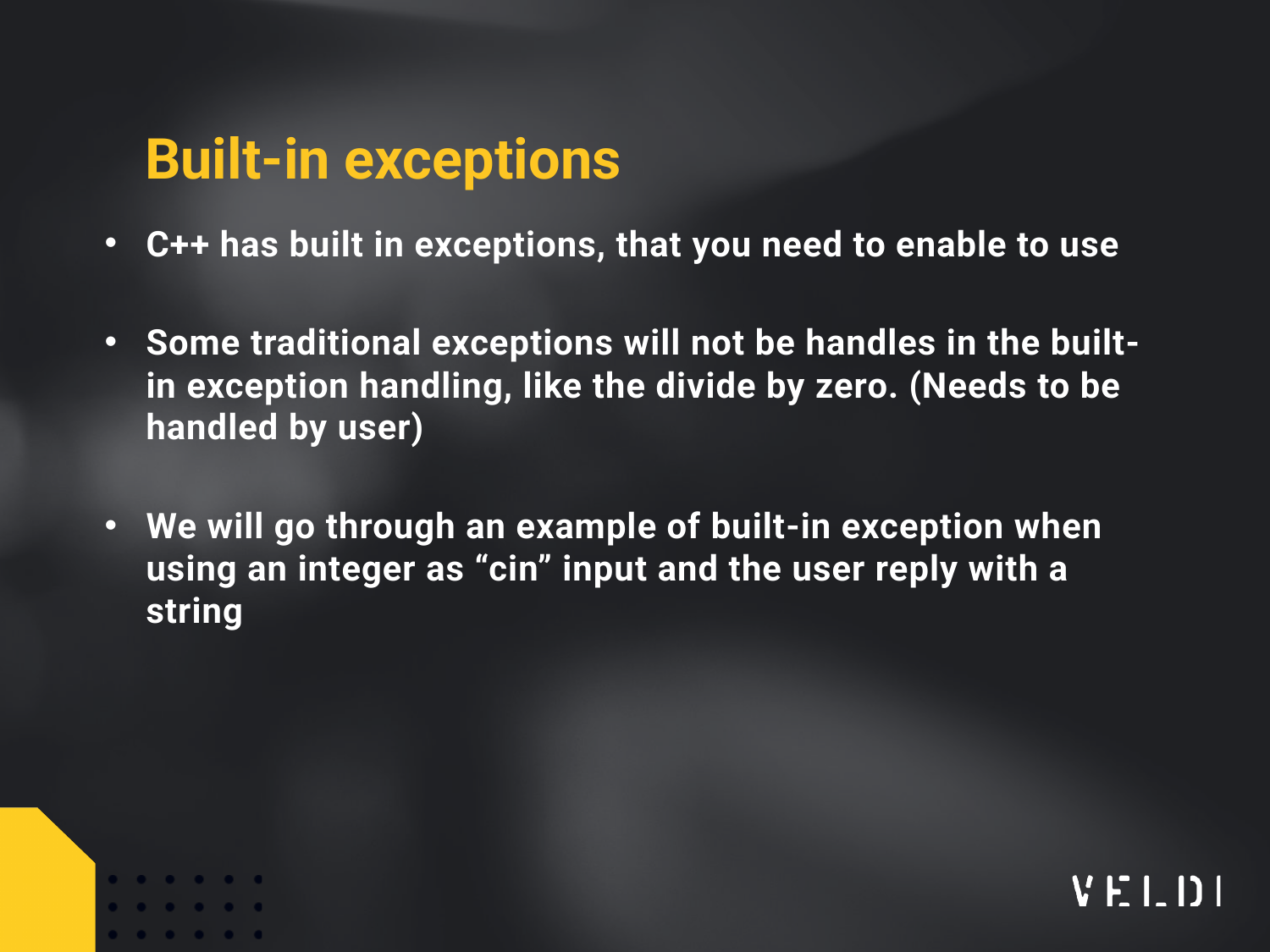

Built-in exceptions
C++ has built in exceptions, that you need to enable to use

Some traditional exceptions will not be handles in the built-in exception handling, like the divide by zero. (Needs to be handled by user)

We will go through an example of built-in exception when using an integer as “cin” input and the user reply with a string